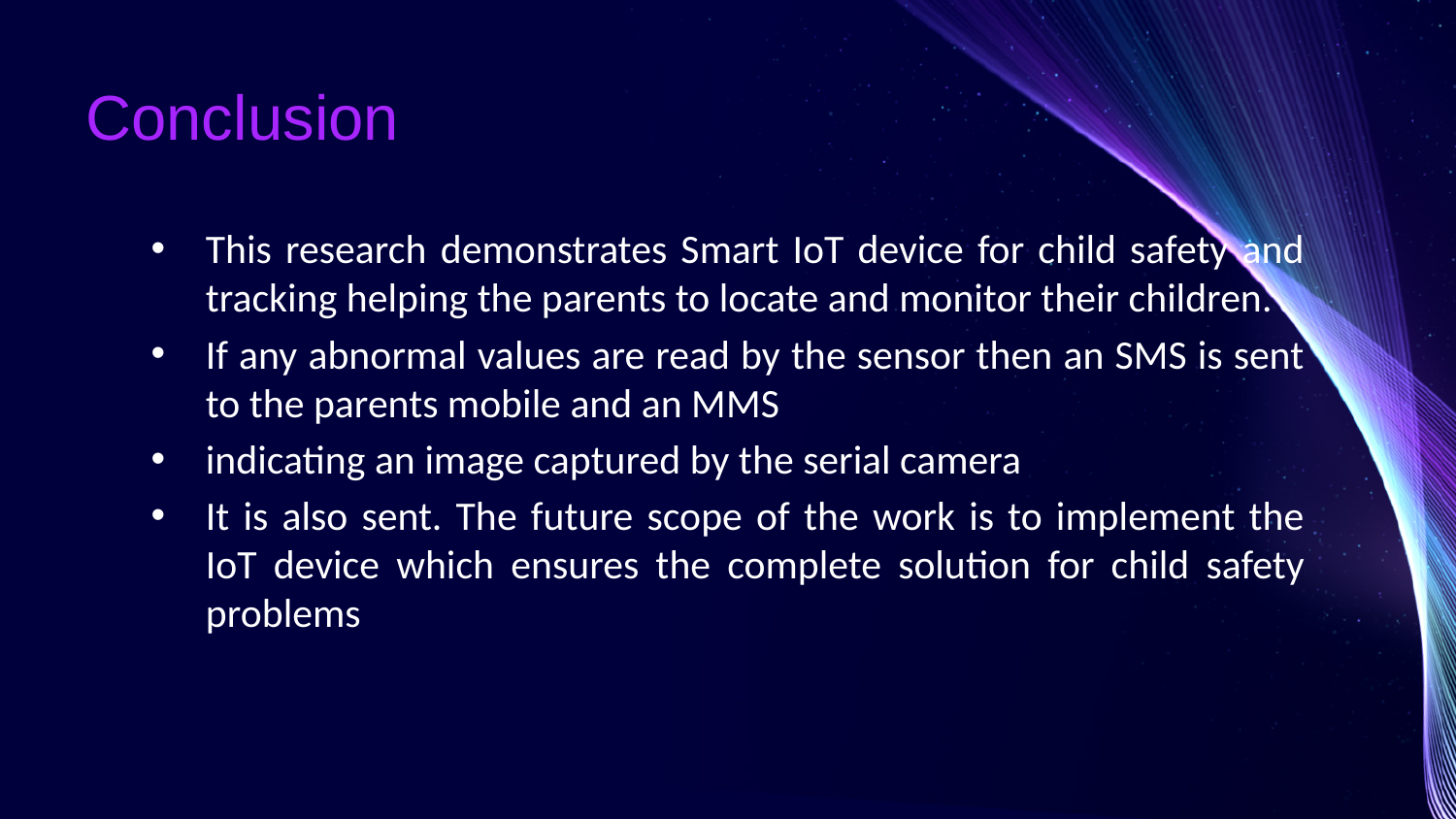

# Conclusion
This research demonstrates Smart IoT device for child safety and tracking helping the parents to locate and monitor their children.
If any abnormal values are read by the sensor then an SMS is sent to the parents mobile and an MMS
indicating an image captured by the serial camera
It is also sent. The future scope of the work is to implement the IoT device which ensures the complete solution for child safety problems